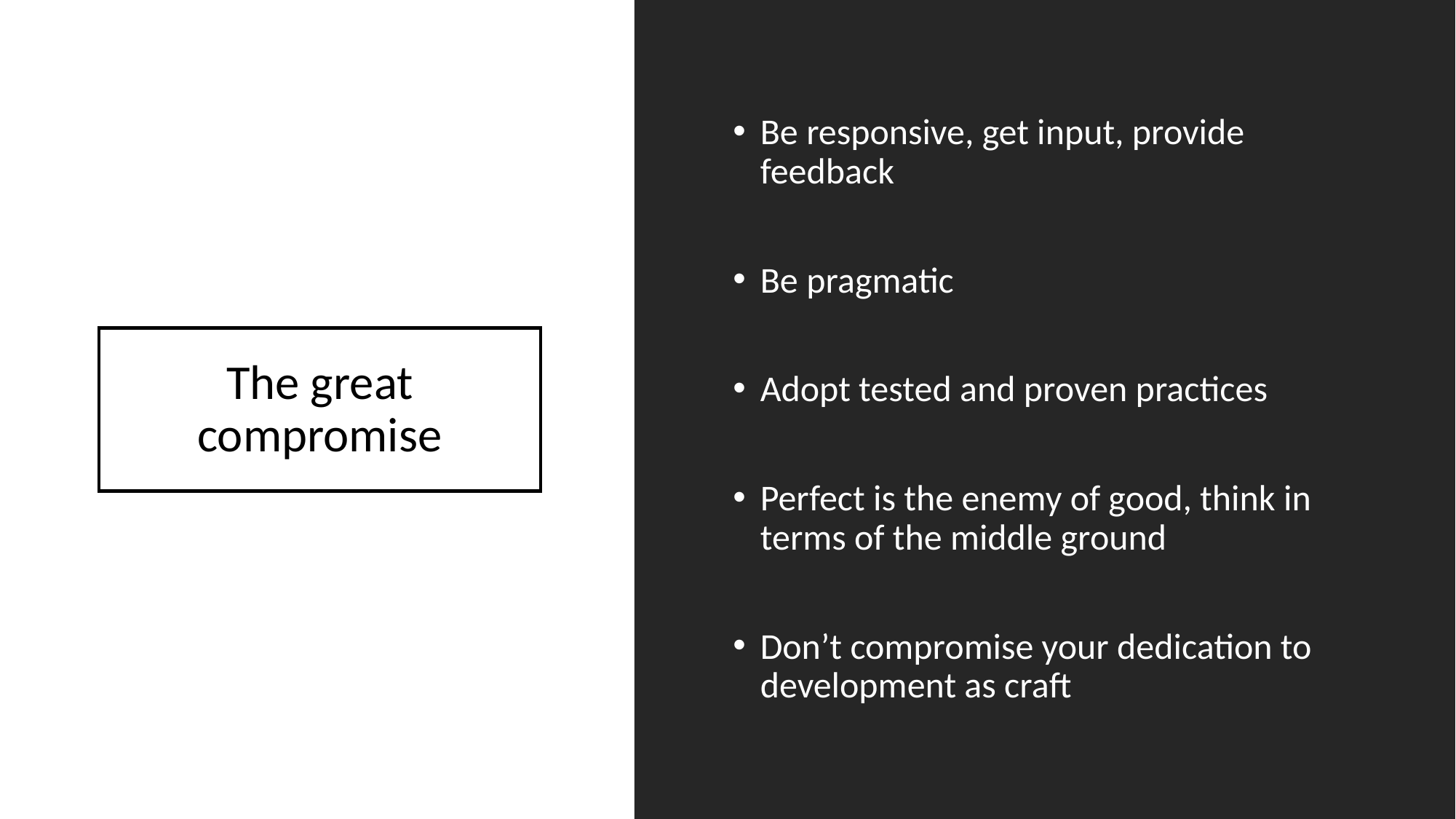

Be responsive, get input, provide feedback

Be pragmatic

Adopt tested and proven practices

Perfect is the enemy of good, think in terms of the middle ground

Don’t compromise your dedication to development as craft
# The great compromise